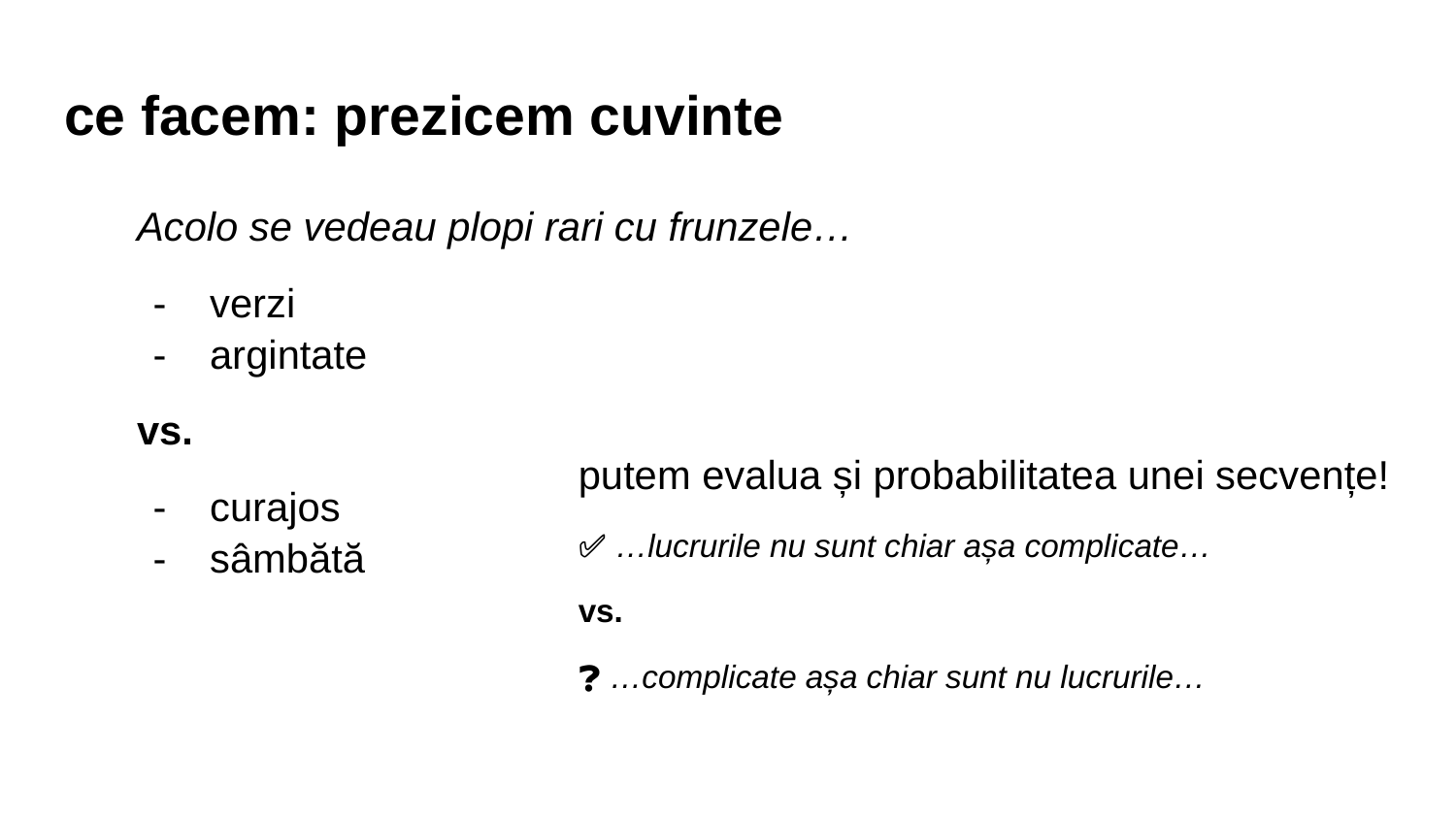

# ce facem: prezicem cuvinte
Acolo se vedeau plopi rari cu frunzele…
verzi
argintate
vs.
curajos
sâmbătă
putem evalua și probabilitatea unei secvențe!
✅ …lucrurile nu sunt chiar așa complicate…
vs.
❓ …complicate așa chiar sunt nu lucrurile…